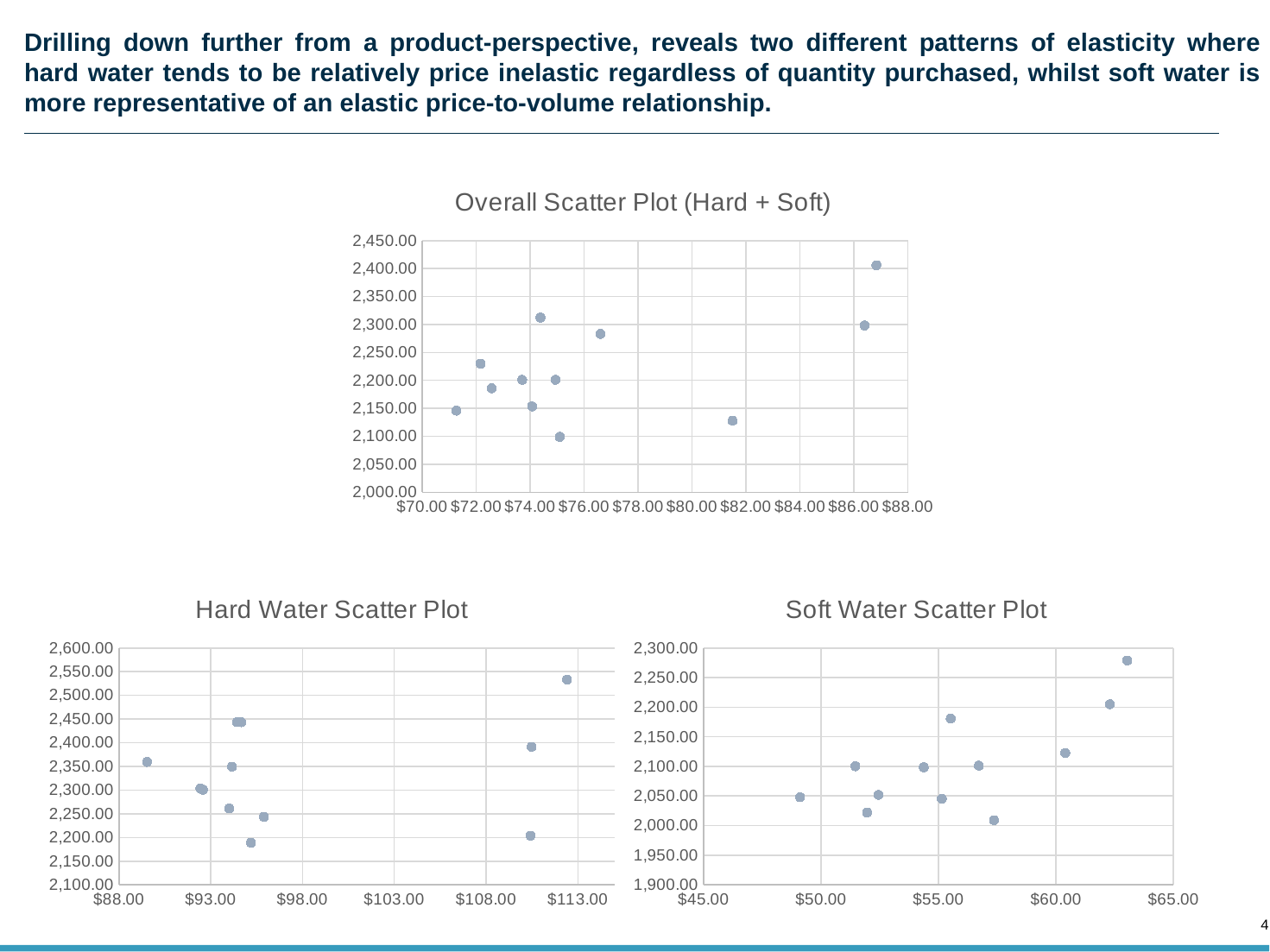

# Drilling down further from a product-perspective, reveals two different patterns of elasticity where hard water tends to be relatively price inelastic regardless of quantity purchased, whilst soft water is more representative of an elastic price-to-volume relationship.

### Chart: Overall Scatter Plot (Hard + Soft)

| Category | Avg. Quantity of Soft + Hard Water |
|---|---|

### Chart: Soft Water Scatter Plot

| Category |  |
|---|---|

### Chart: Hard Water Scatter Plot

| Category | Avg. Quantity of Hard Water |
|---|---|